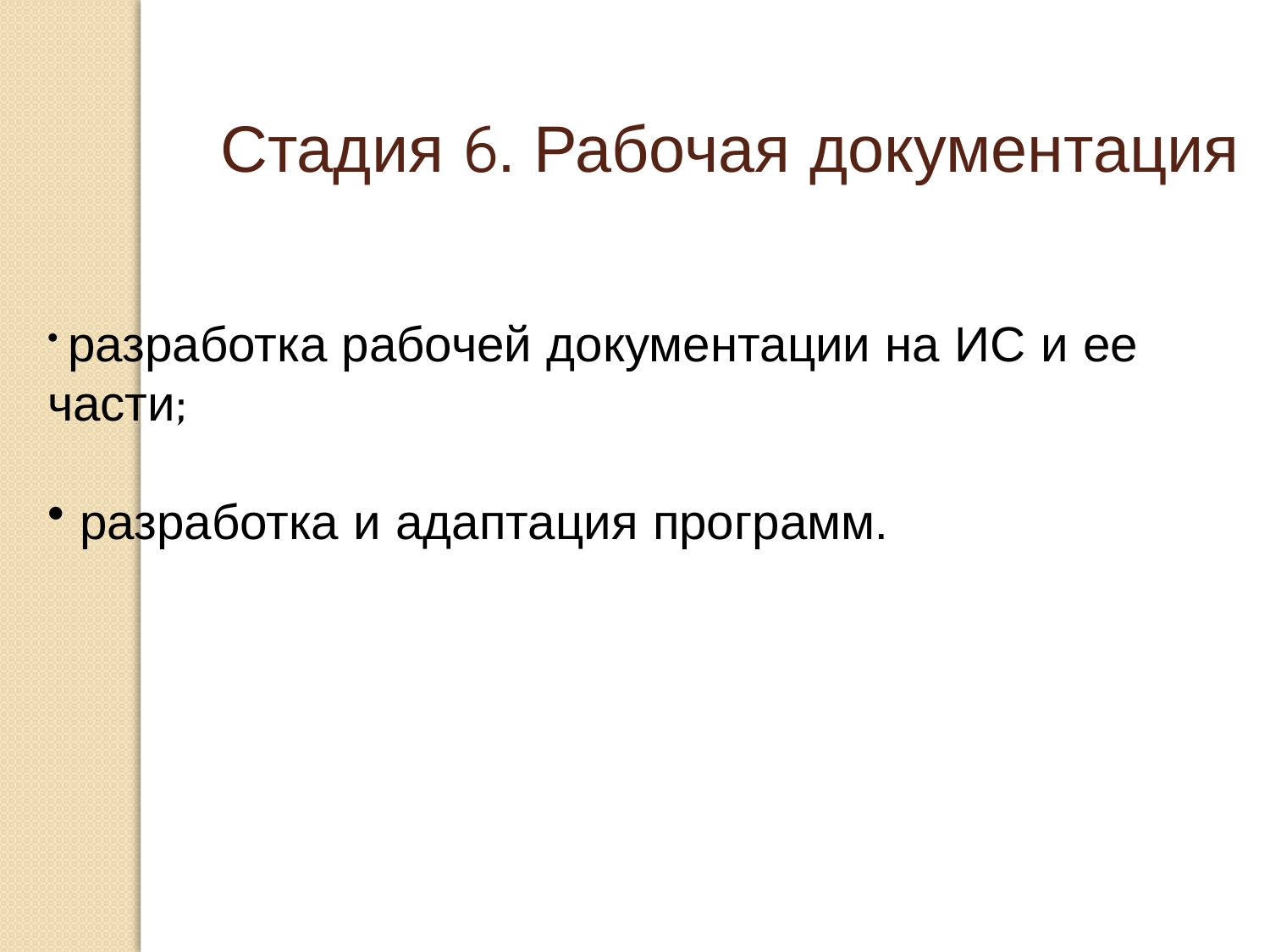

Стадия 6. Рабочая документация
 разработка рабочей документации на ИС и ее части;

 разработка и адаптация программ.